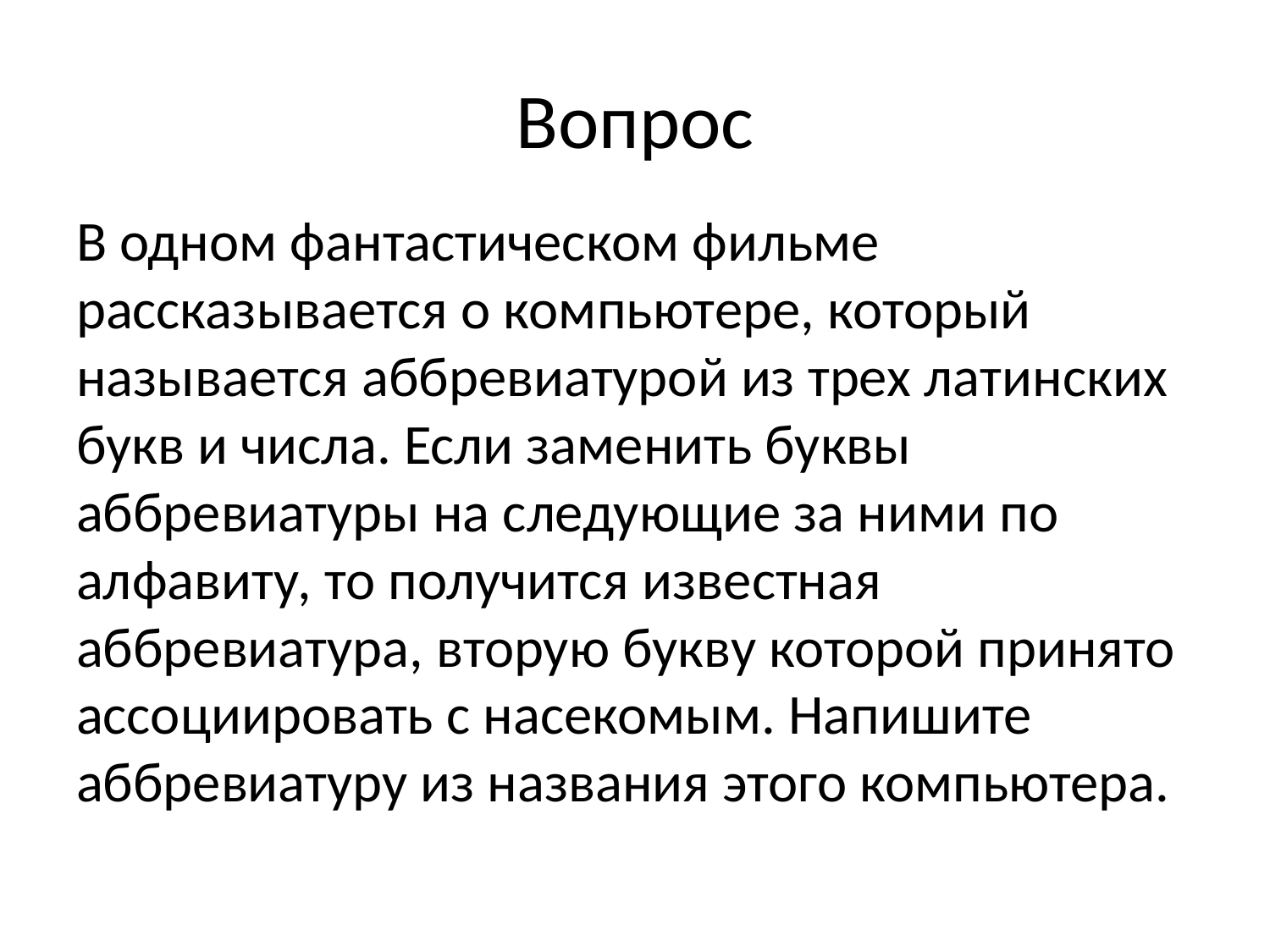

# Вопрос
В одном фантастическом фильме рассказывается о компьютере, который называется аббревиатурой из трех латинских букв и числа. Если заменить буквы аббревиатуры на следующие за ними по алфавиту, то получится известная аббревиатура, вторую букву которой принято ассоциировать с насекомым. Напишите аббревиатуру из названия этого компьютера.